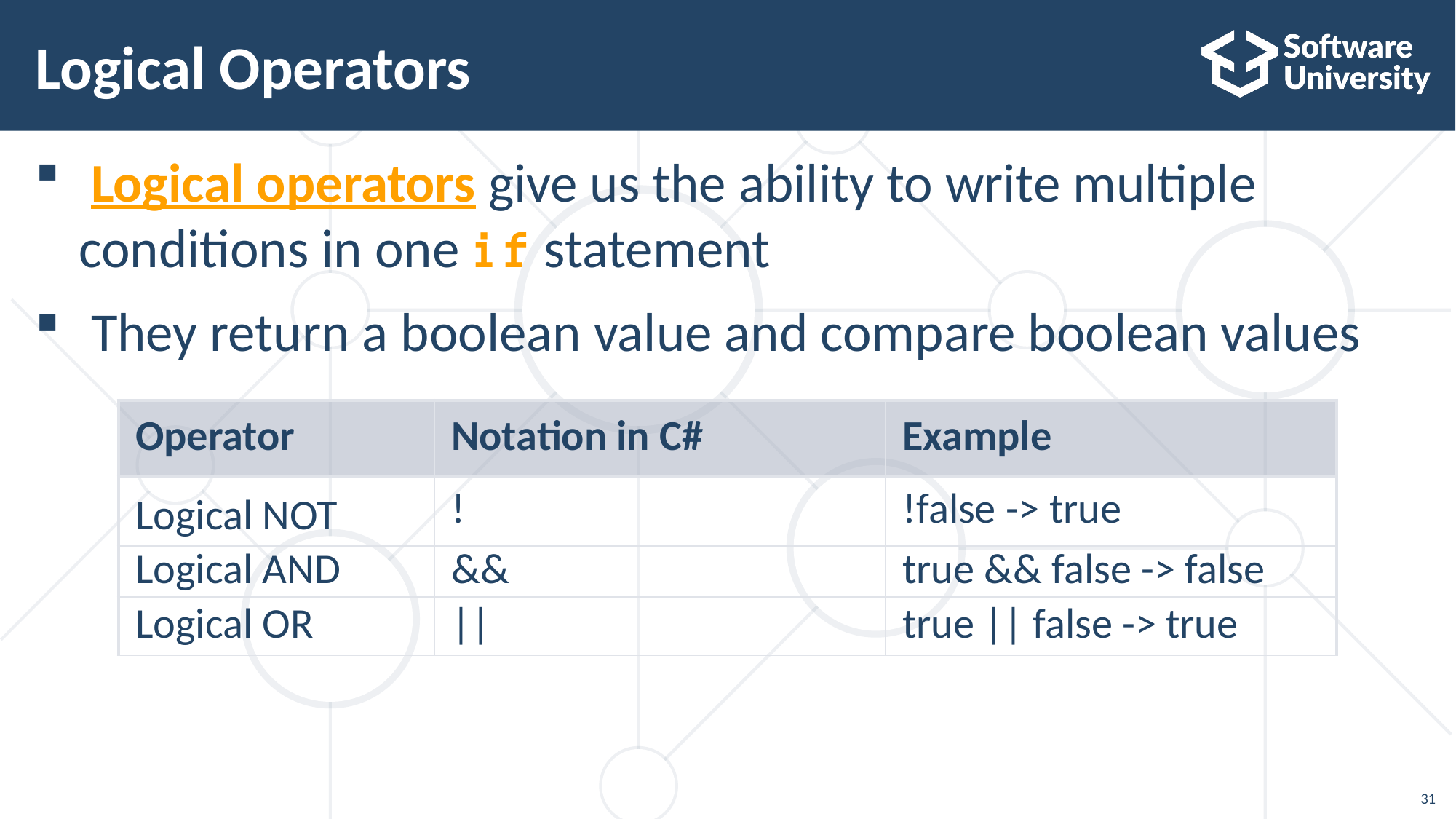

# Logical Operators
 Logical operators give us the ability to write multiple
conditions in one if statement
 They return a boolean value and compare boolean values
| Operator | Notation in C# | Example |
| --- | --- | --- |
| Logical NOT | ! | !false -> true |
| Logical AND | && | true && false -> false |
| Logical OR | || | true || false -> true |
31